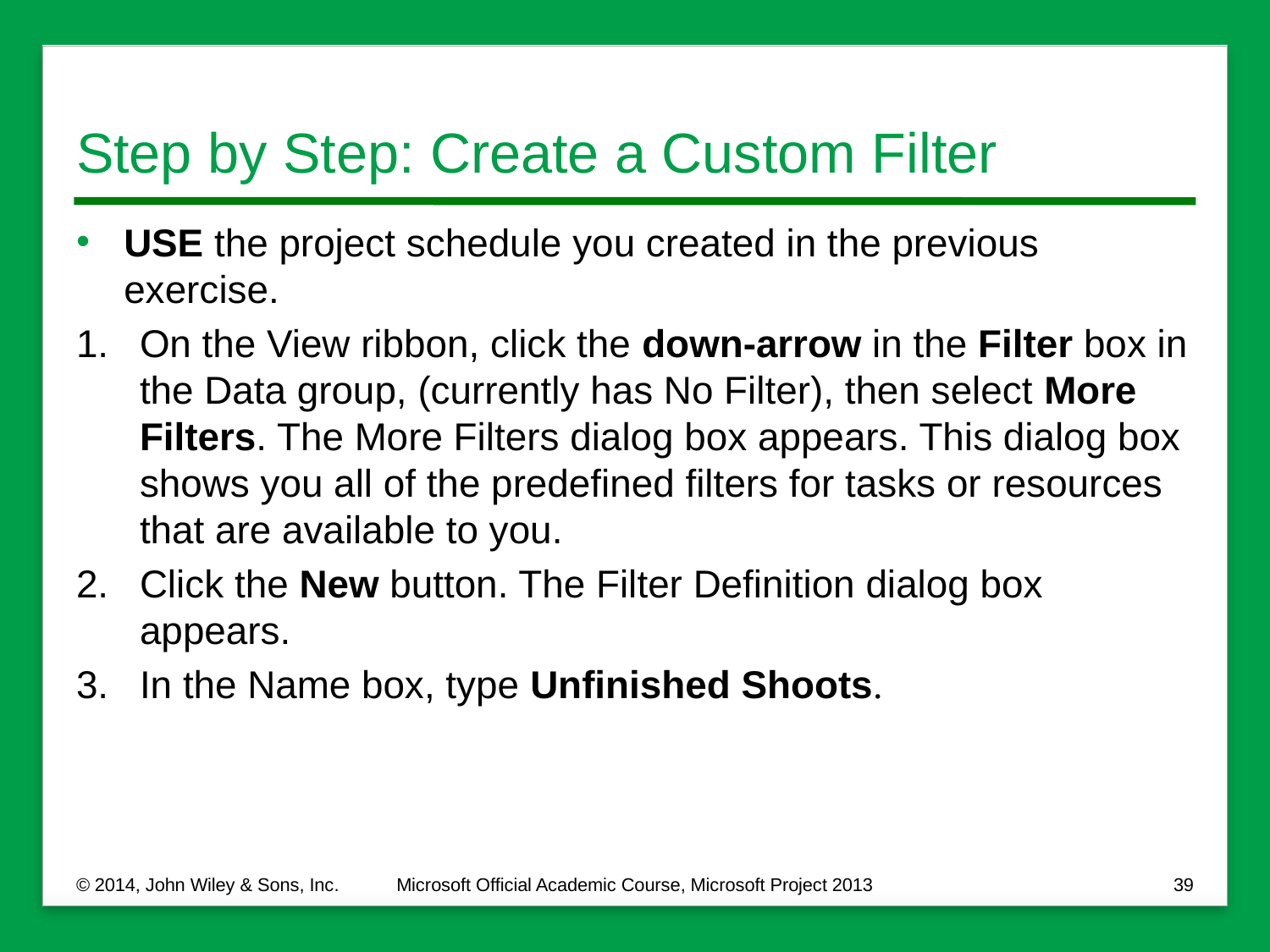

# Step by Step: Create a Custom Filter
USE the project schedule you created in the previous exercise.
1.	On the View ribbon, click the down-arrow in the Filter box in the Data group, (currently has No Filter), then select More Filters. The More Filters dialog box appears. This dialog box shows you all of the predefined filters for tasks or resources that are available to you.
2.	Click the New button. The Filter Definition dialog box appears.
3.	In the Name box, type Unfinished Shoots.
© 2014, John Wiley & Sons, Inc.
Microsoft Official Academic Course, Microsoft Project 2013
39